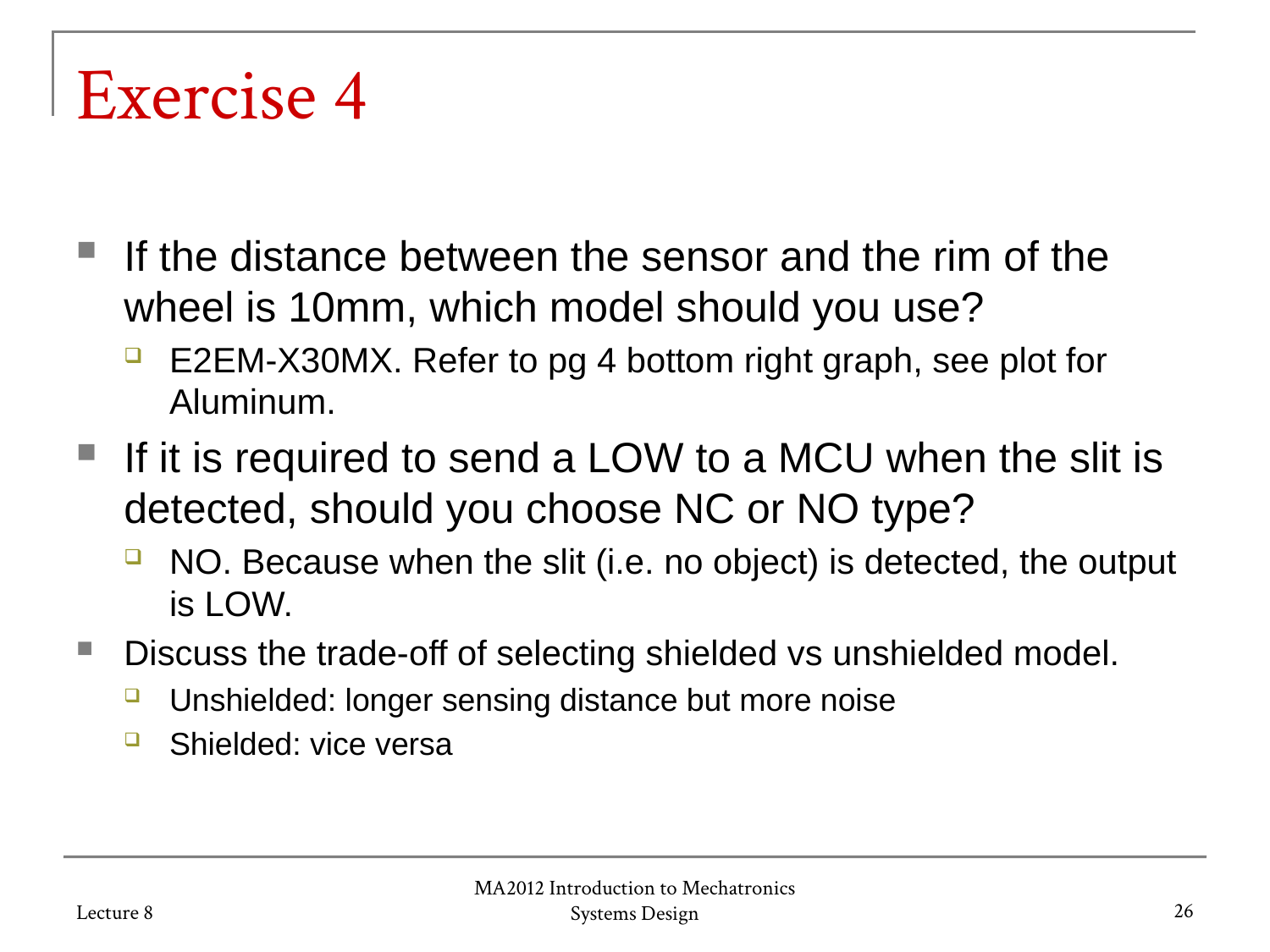

# Exercise 4
If the distance between the sensor and the rim of the wheel is 10mm, which model should you use?
E2EM-X30MX. Refer to pg 4 bottom right graph, see plot for Aluminum.
If it is required to send a LOW to a MCU when the slit is detected, should you choose NC or NO type?
NO. Because when the slit (i.e. no object) is detected, the output is LOW.
Discuss the trade-off of selecting shielded vs unshielded model.
Unshielded: longer sensing distance but more noise
Shielded: vice versa
Lecture 8
26
MA2012 Introduction to Mechatronics Systems Design